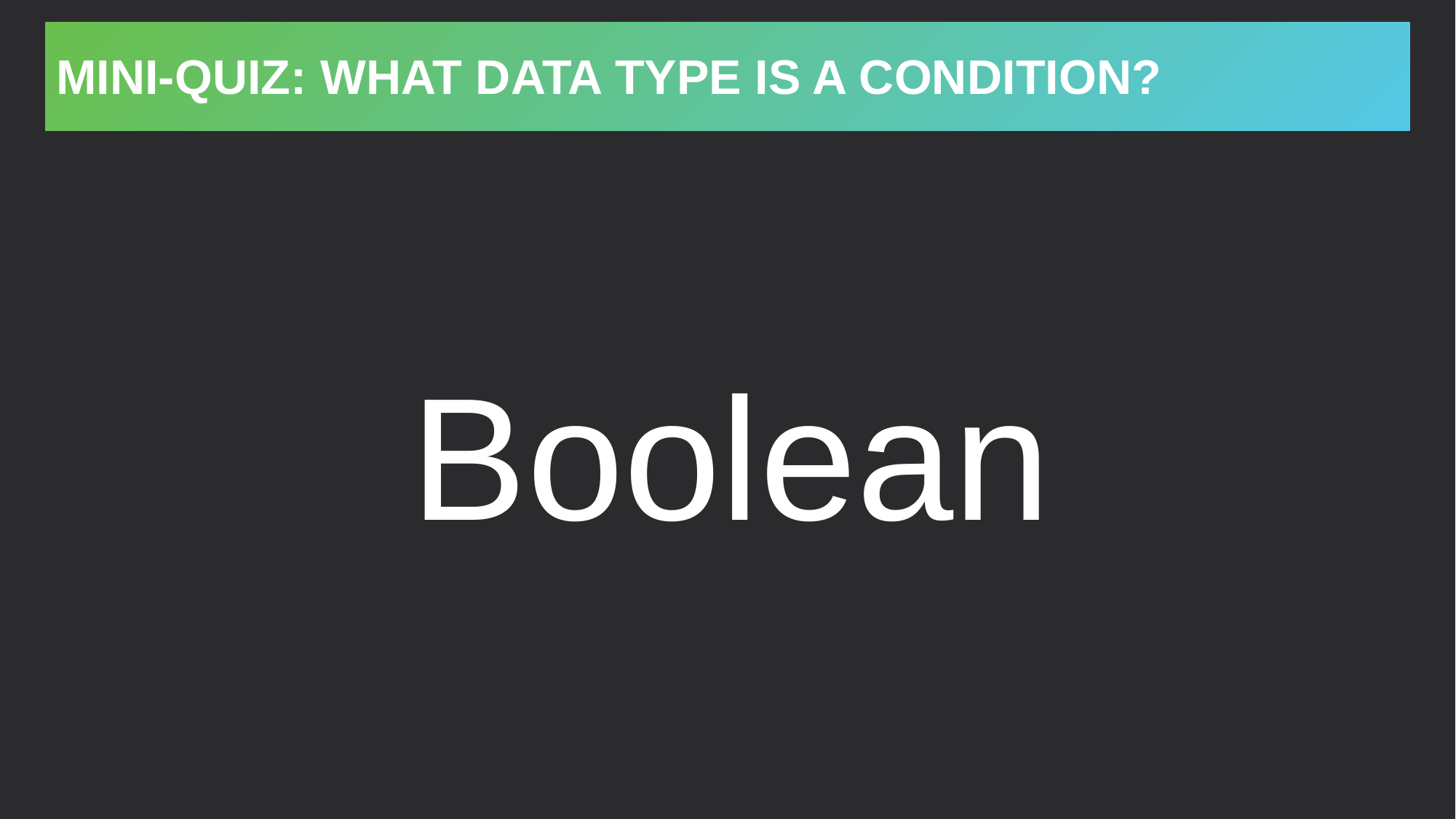

# Mini-Quiz: What data type is a condition?
Boolean